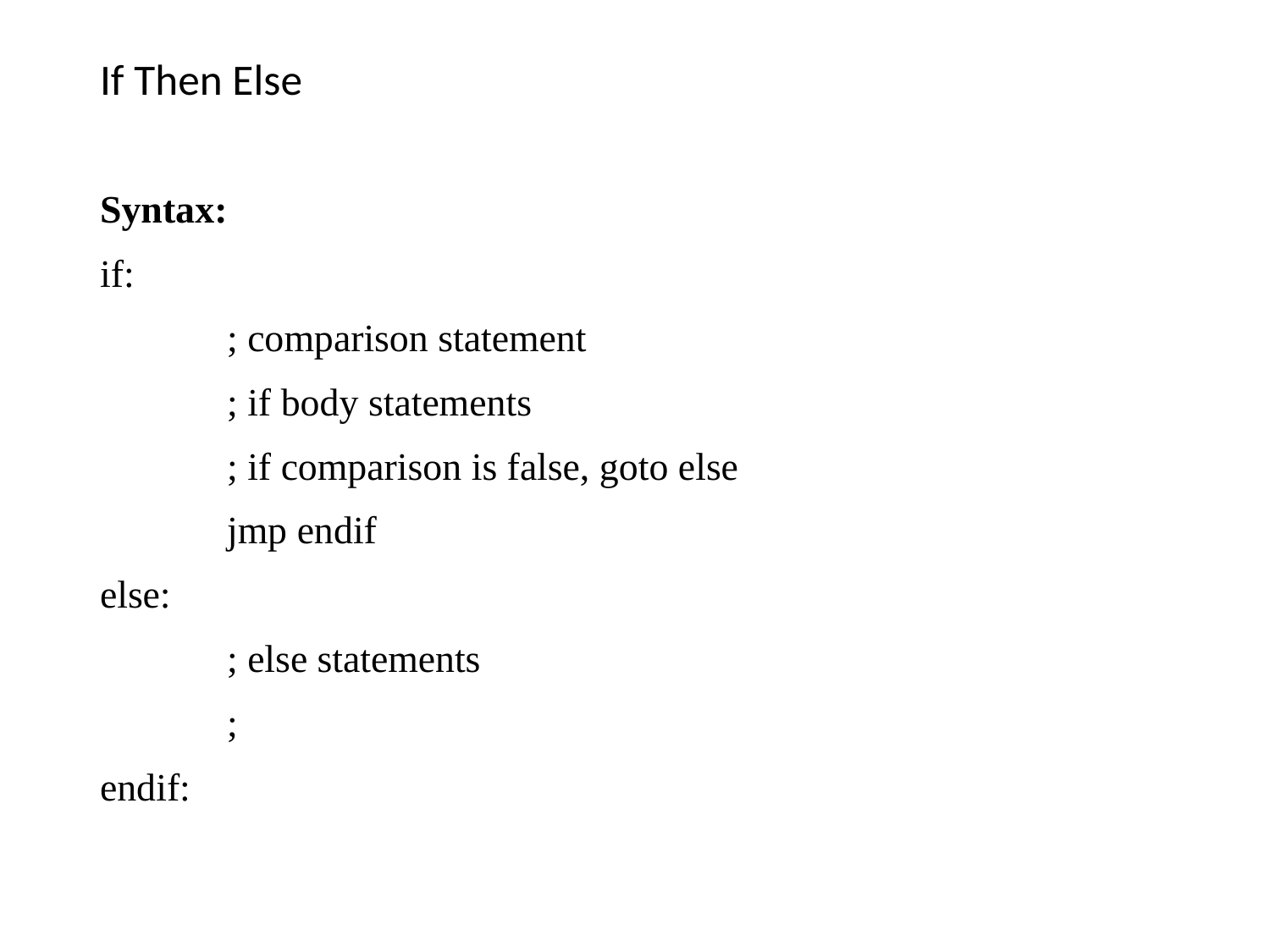

# If Then Else
Syntax:
if:
	; comparison statement
	; if body statements
	; if comparison is false, goto else
	jmp endif
else:
	; else statements
	;
endif: